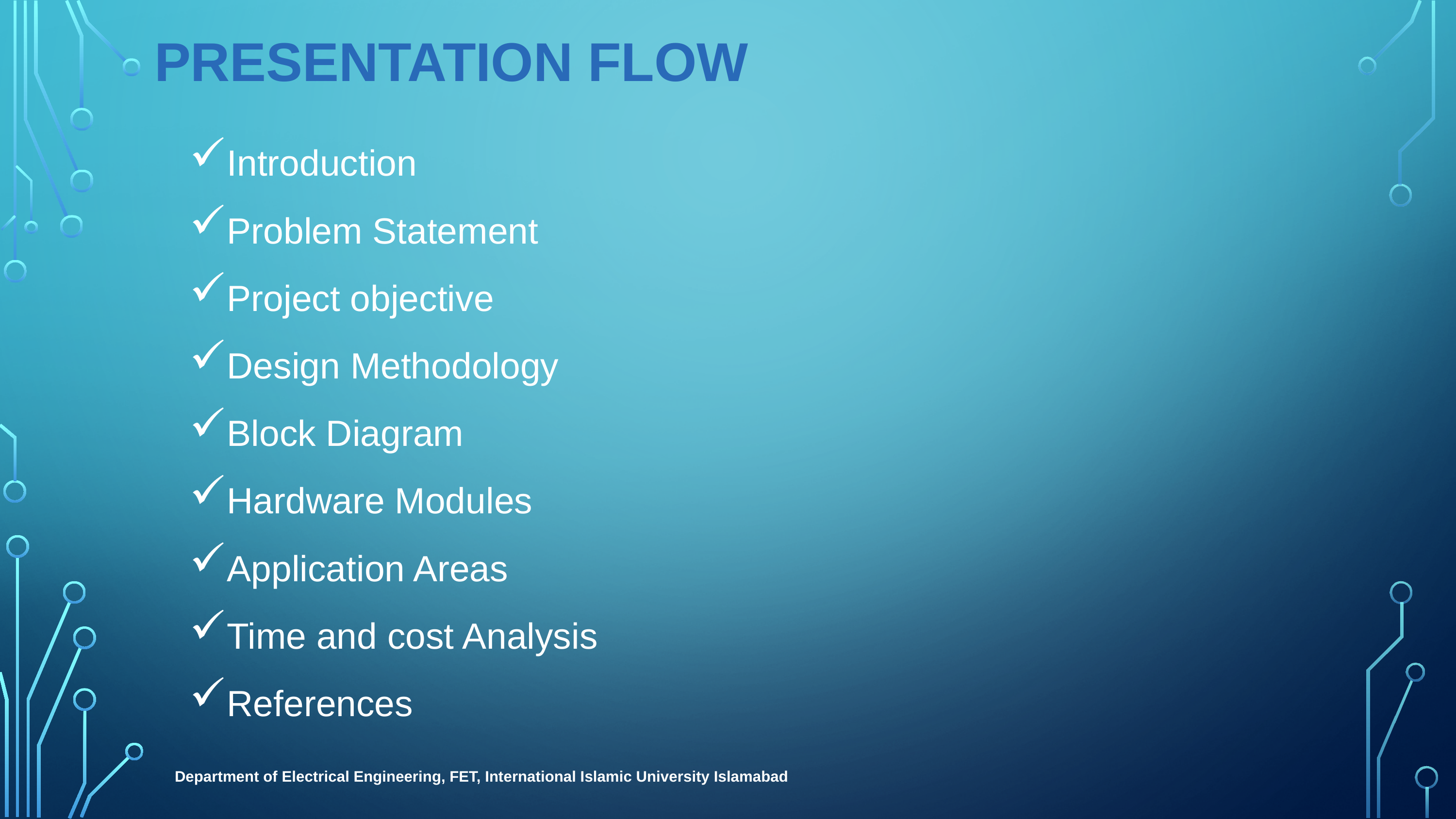

# Presentation Flow
Introduction
Problem Statement
Project objective
Design Methodology
Block Diagram
Hardware Modules
Application Areas
Time and cost Analysis
References
Department of Electrical Engineering, FET, International Islamic University Islamabad